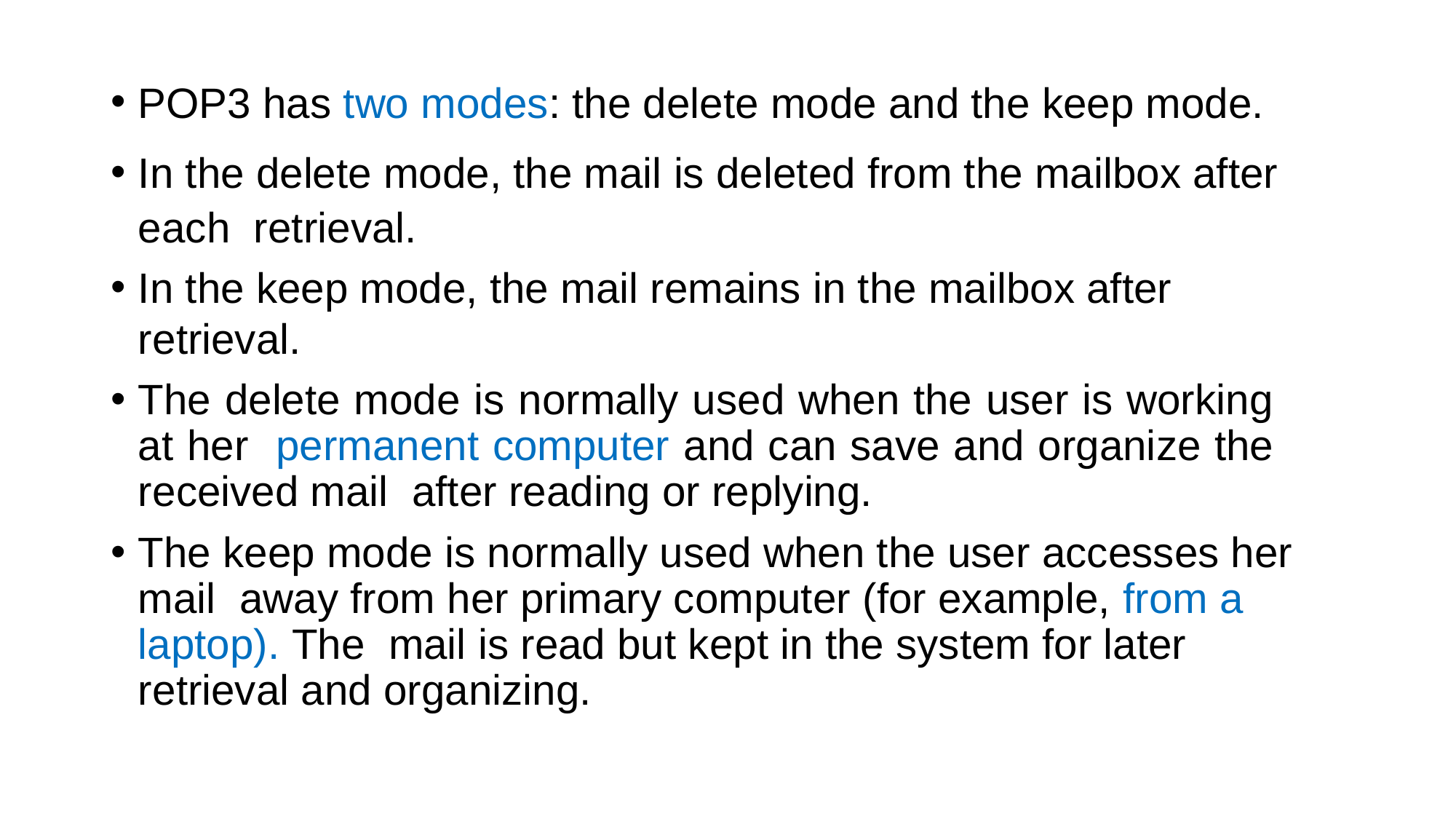

POP3 has two modes: the delete mode and the keep mode.
In the delete mode, the mail is deleted from the mailbox after each  retrieval.
In the keep mode, the mail remains in the mailbox after retrieval.
The delete mode is normally used when the user is working at her  permanent computer and can save and organize the received mail  after reading or replying.
The keep mode is normally used when the user accesses her mail  away from her primary computer (for example, from a laptop). The  mail is read but kept in the system for later retrieval and organizing.